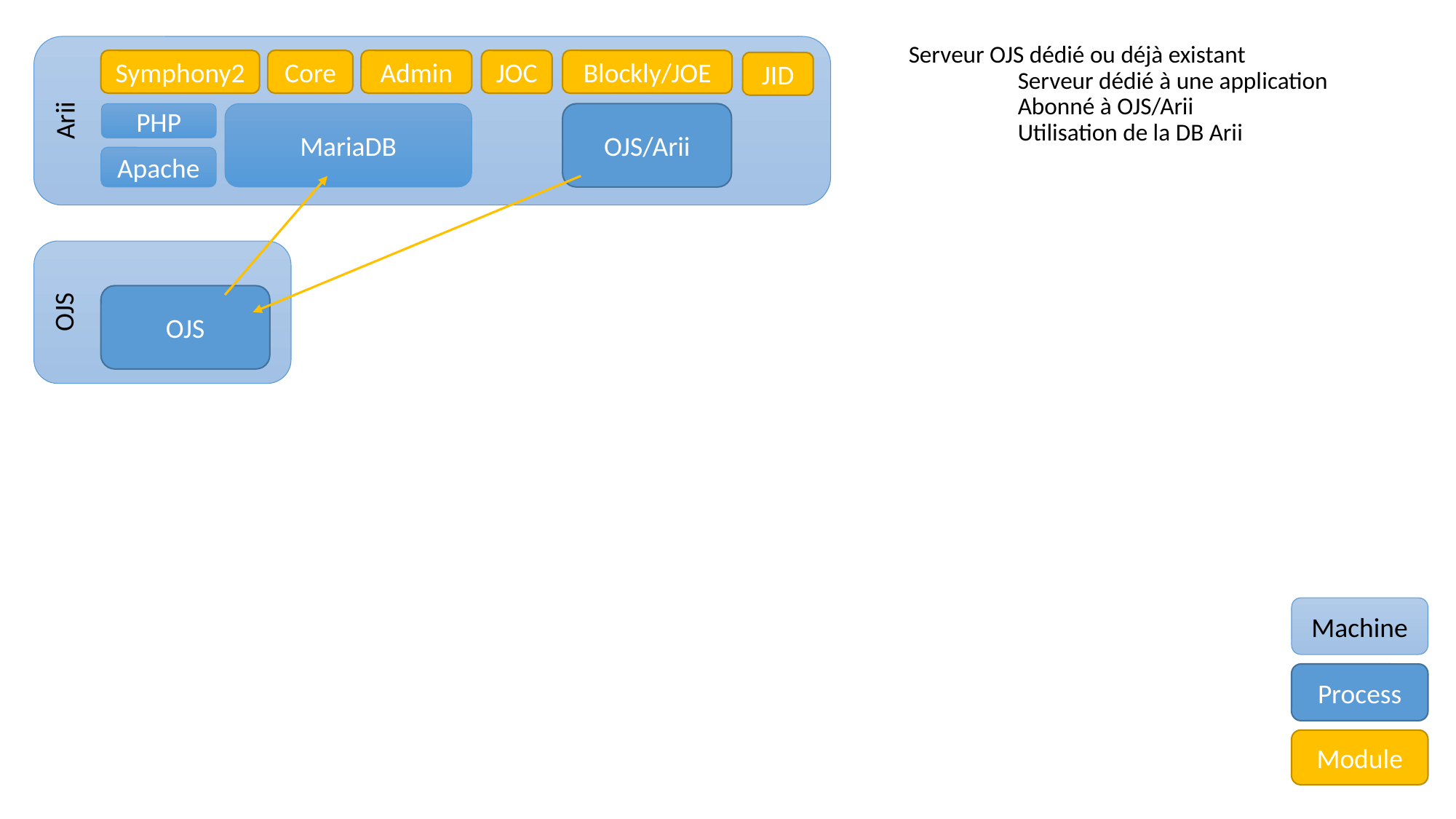

# Serveur OJS dédié ou déjà existant Serveur dédié à une application Abonné à OJS/Arii Utilisation de la DB Arii
Arii
Symphony2
Core
Admin
JOC
Blockly/JOE
JID
PHP
MariaDB
OJS/Arii
Apache
OJS
OJS
Machine
Process
Module